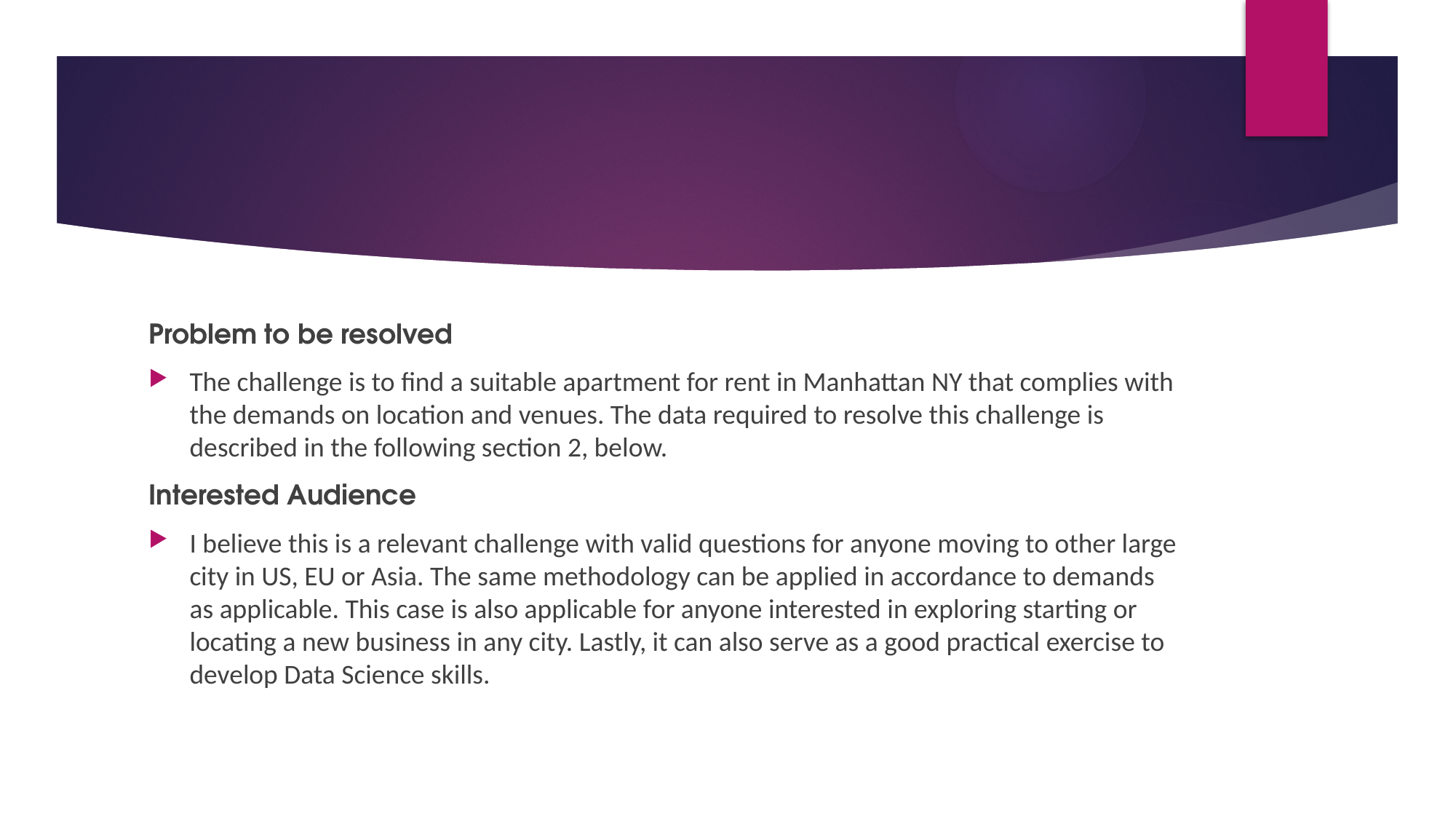

#
Problem to be resolved
The challenge is to find a suitable apartment for rent in Manhattan NY that complies with the demands on location and venues. The data required to resolve this challenge is described in the following section 2, below.
Interested Audience
I believe this is a relevant challenge with valid questions for anyone moving to other large city in US, EU or Asia. The same methodology can be applied in accordance to demands as applicable. This case is also applicable for anyone interested in exploring starting or locating a new business in any city. Lastly, it can also serve as a good practical exercise to develop Data Science skills.